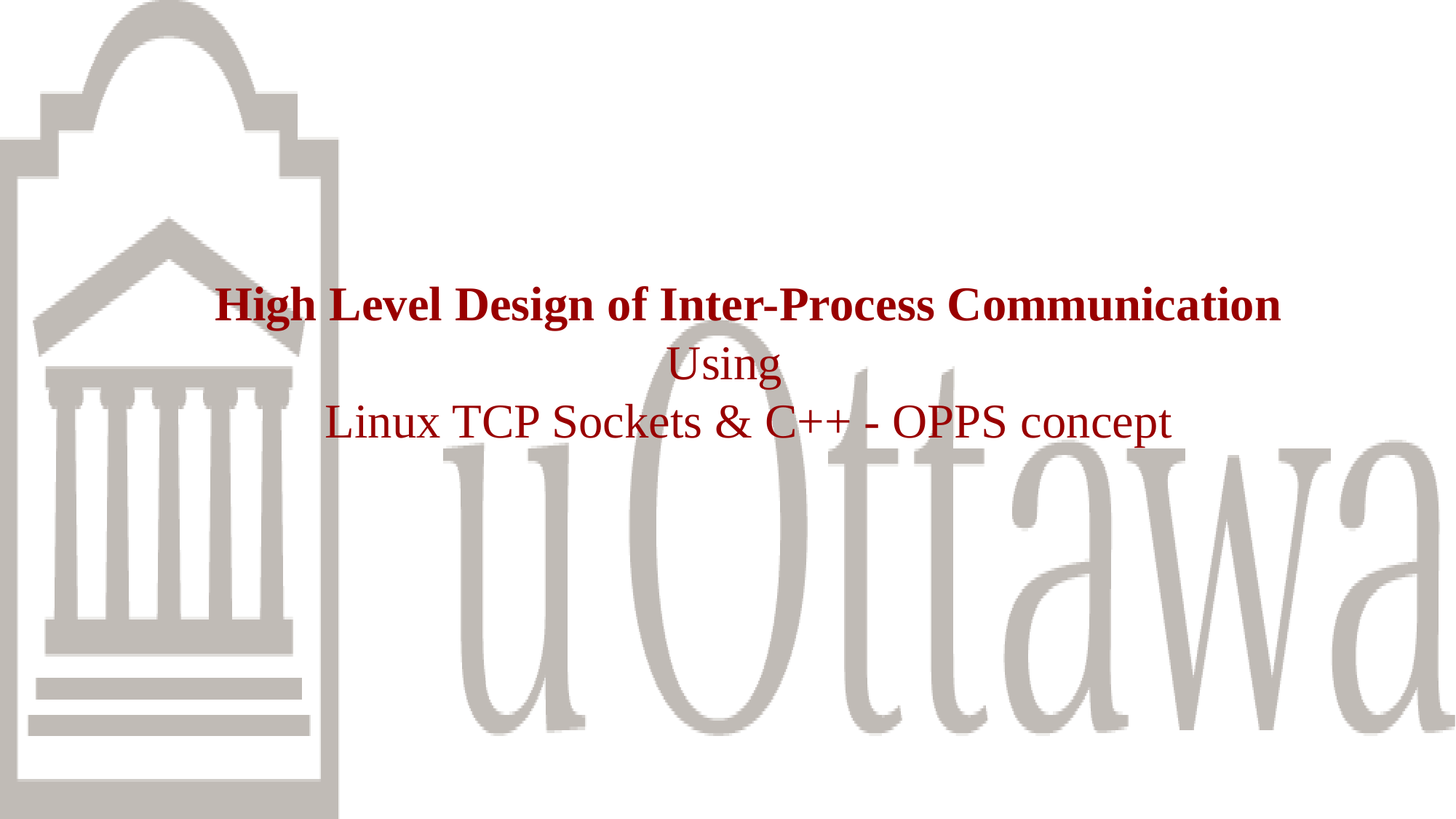

# High Level Design of Inter-Process Communication Using Linux TCP Sockets & C++ - OPPS concept